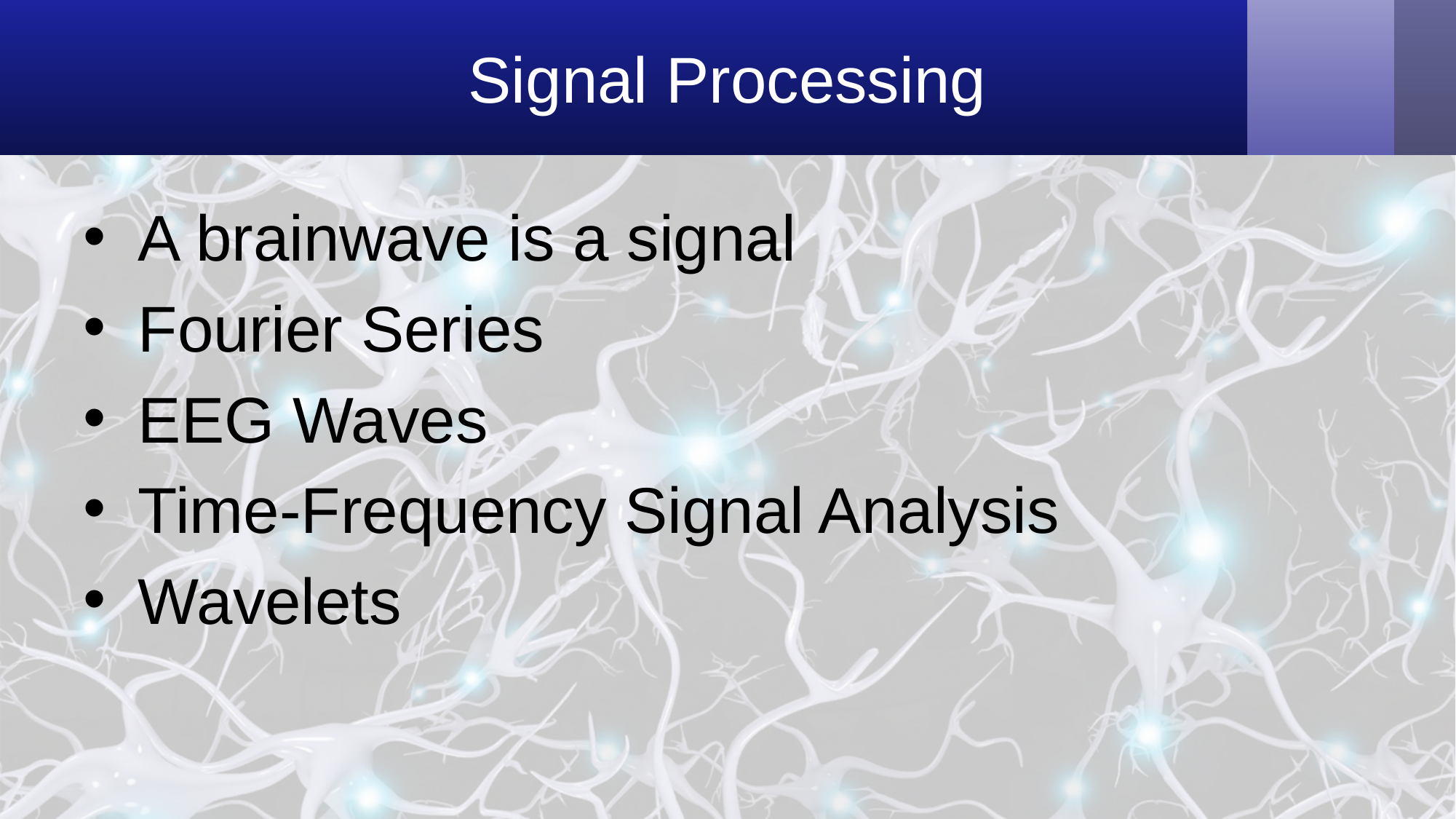

# Signal Processing
A brainwave is a signal
Fourier Series
EEG Waves
Time-Frequency Signal Analysis
Wavelets